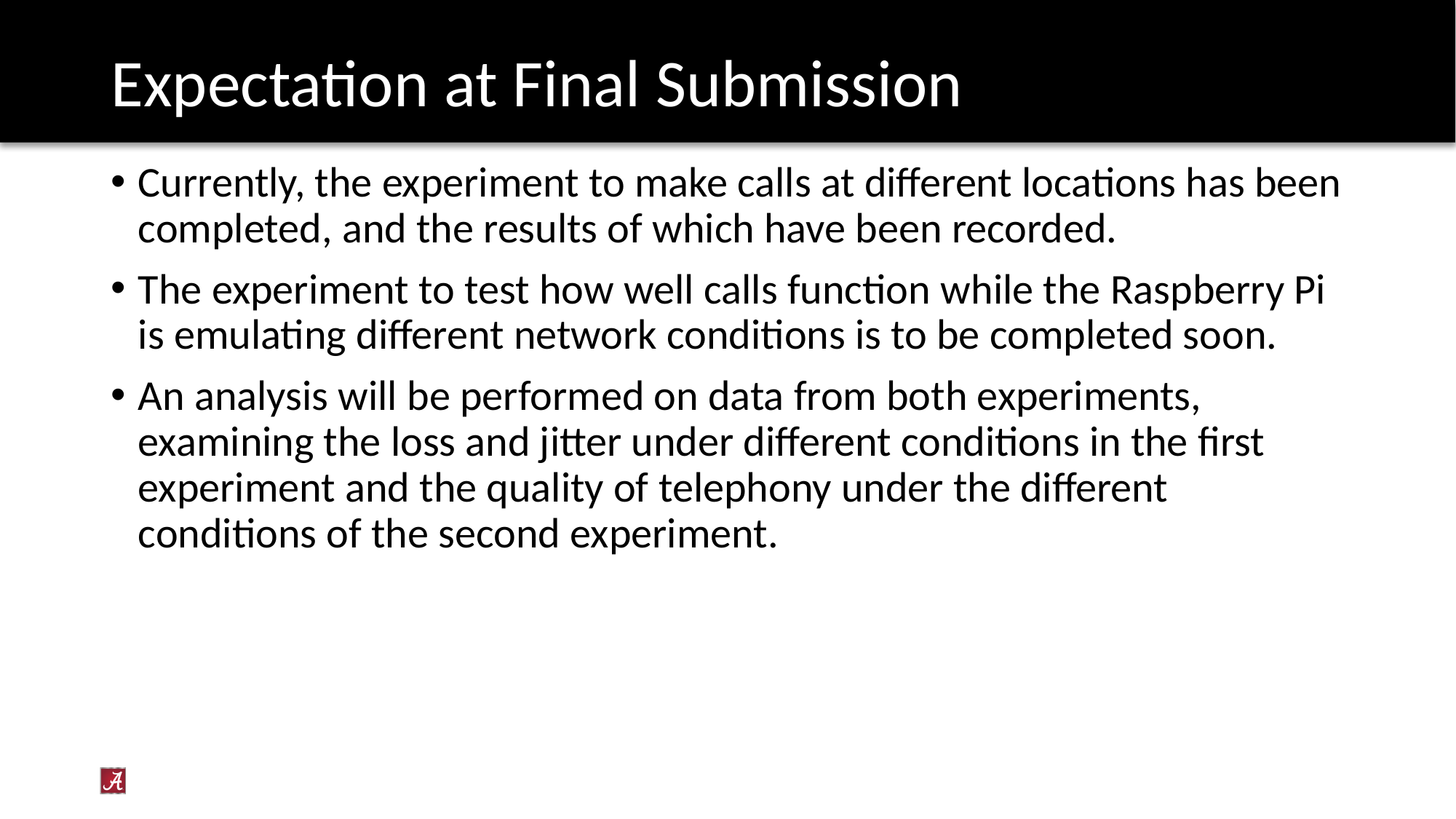

# Expectation at Final Submission
Currently, the experiment to make calls at different locations has been completed, and the results of which have been recorded.
The experiment to test how well calls function while the Raspberry Pi is emulating different network conditions is to be completed soon.
An analysis will be performed on data from both experiments, examining the loss and jitter under different conditions in the first experiment and the quality of telephony under the different conditions of the second experiment.